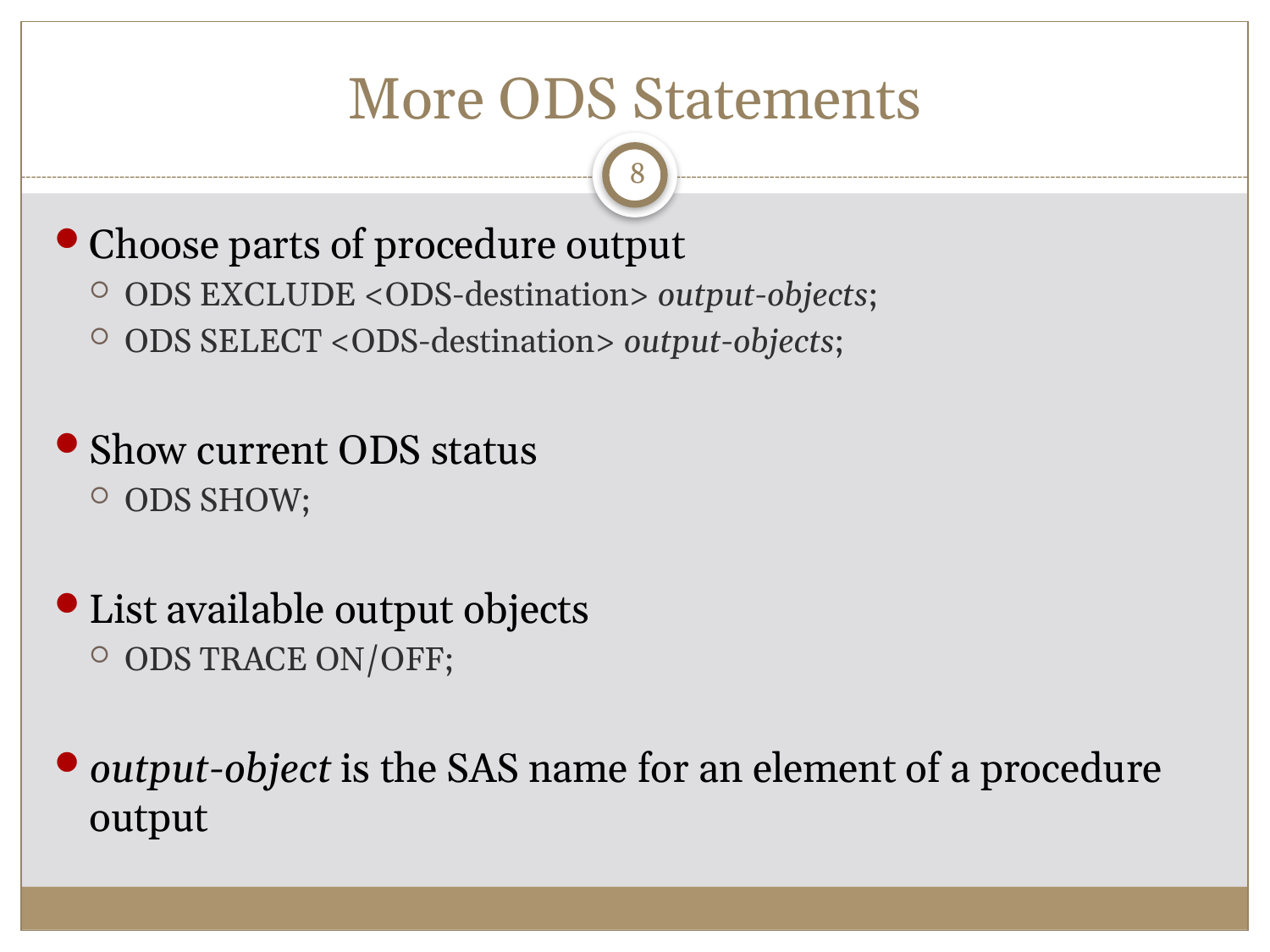

# More ODS Statements
8
Choose parts of procedure output
ODS EXCLUDE <ODS-destination> output-objects;
ODS SELECT <ODS-destination> output-objects;

Show current ODS status
ODS SHOW;

List available output objects
ODS TRACE ON/OFF;

output-object is the SAS name for an element of a procedure output